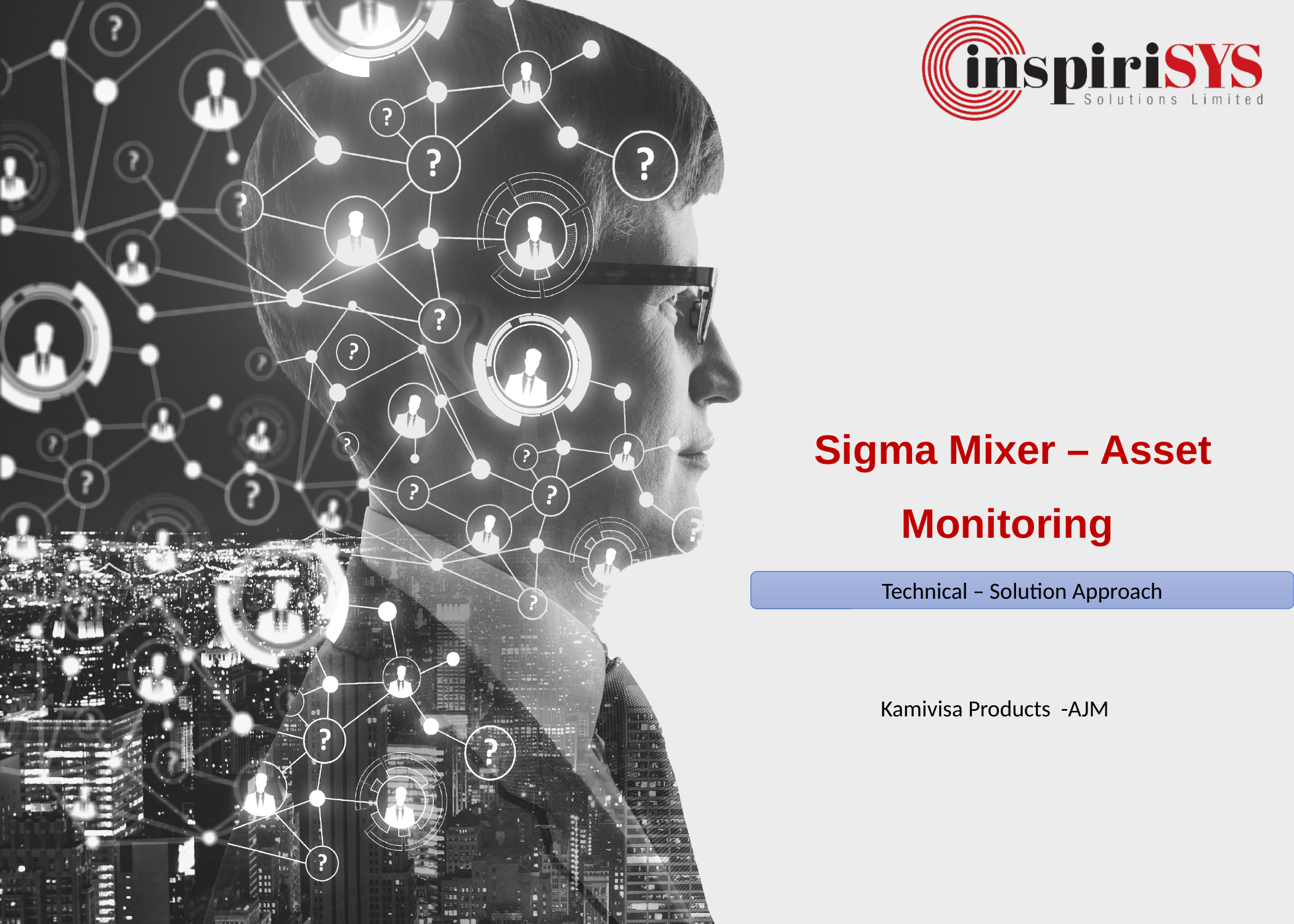

Sigma Mixer – Asset Monitoring
Technical – Solution Approach
Kamivisa Products  -AJM